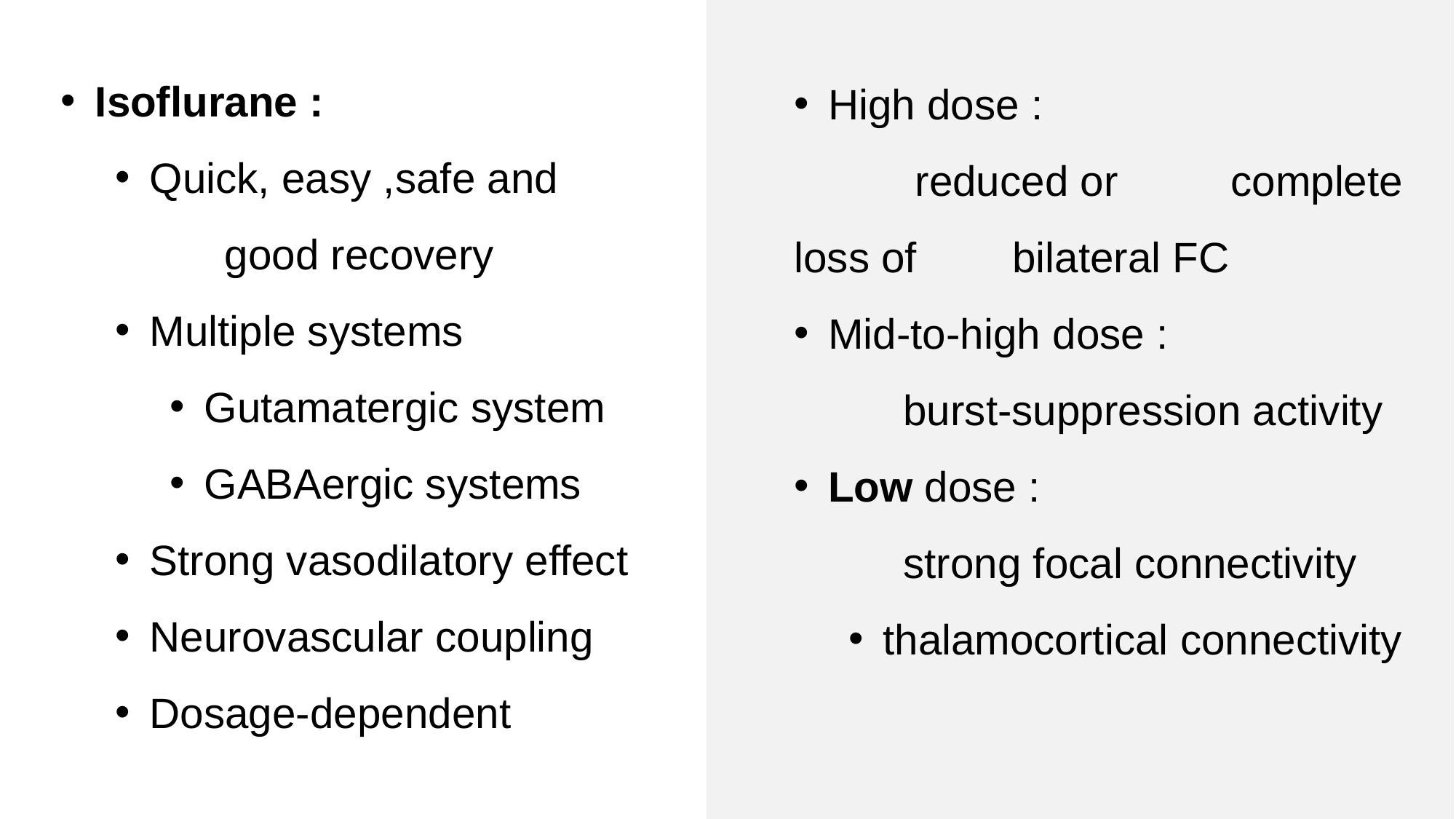

Isoflurane :
Quick, easy ,safe and
	good recovery
Multiple systems
Gutamatergic system
GABAergic systems
Strong vasodilatory effect
Neurovascular coupling
Dosage-dependent
High dose :
	 reduced or 	complete loss of 	bilateral FC
Mid-to-high dose :
	burst-suppression activity
Low dose :
	strong focal connectivity
thalamocortical connectivity